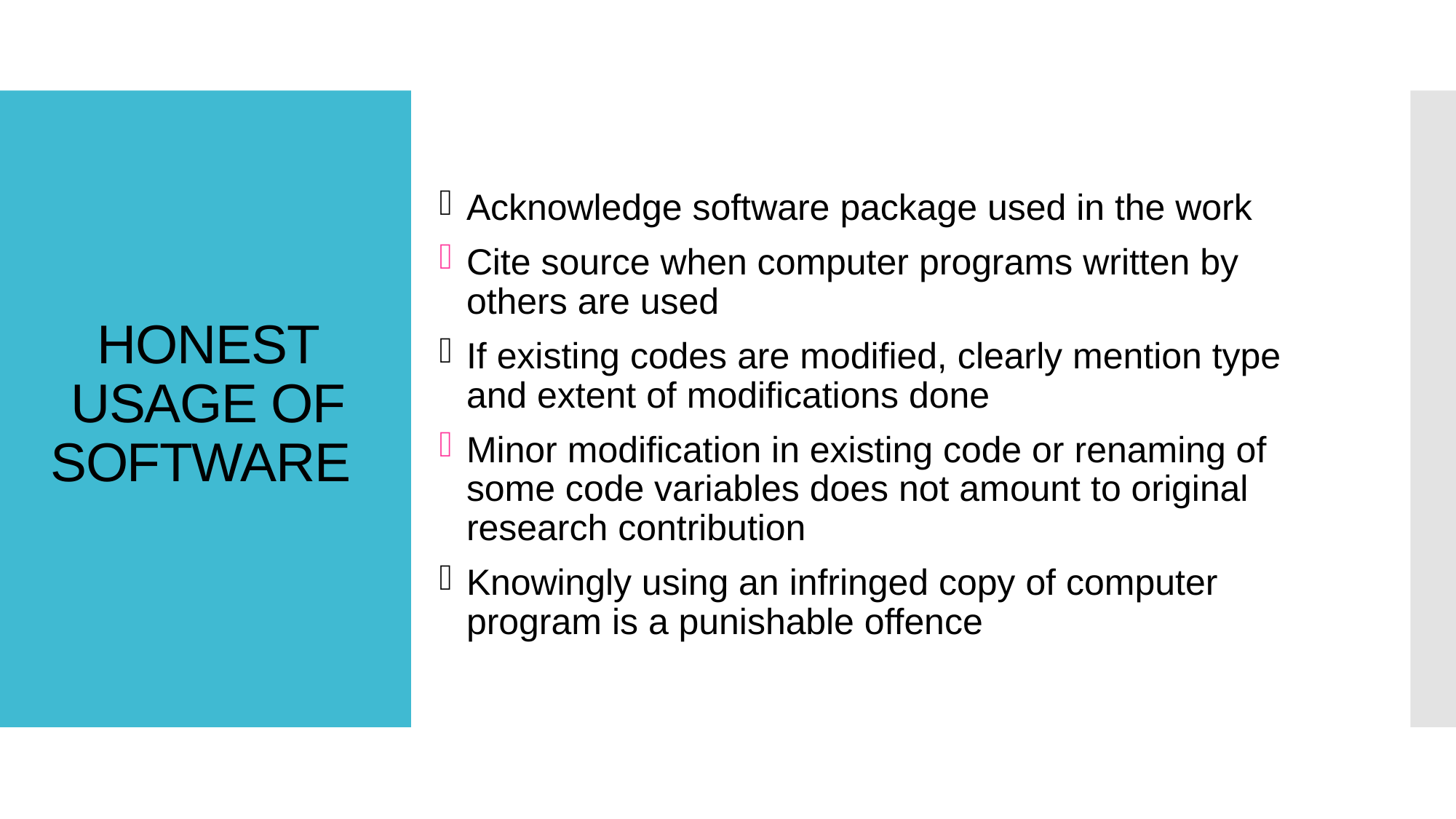

# HONEST USAGE OF SOFTWARE
Acknowledge software package used in the work
Cite source when computer programs written by others are used
If existing codes are modified, clearly mention type and extent of modifications done
Minor modification in existing code or renaming of some code variables does not amount to original research contribution
Knowingly using an infringed copy of computer program is a punishable offence